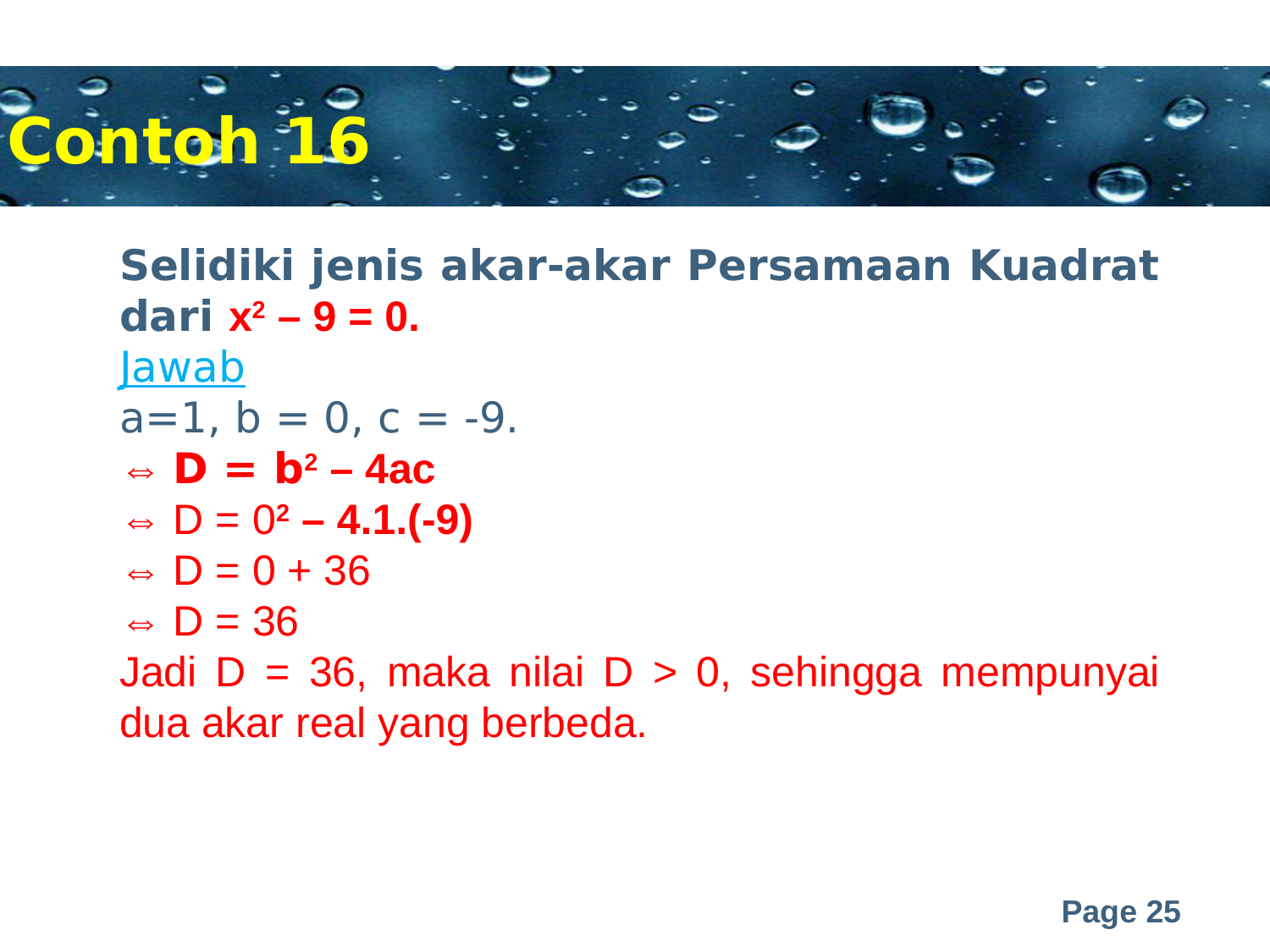

Contoh 16
Selidiki jenis akar-akar Persamaan Kuadrat dari x2 – 9 = 0.
Jawab
a=1, b = 0, c = -9.
⇔ D = b2 – 4ac
⇔ D = 02 – 4.1.(-9)
⇔ D = 0 + 36
⇔ D = 36
Jadi D = 36, maka nilai D > 0, sehingga mempunyai dua akar real yang berbeda.